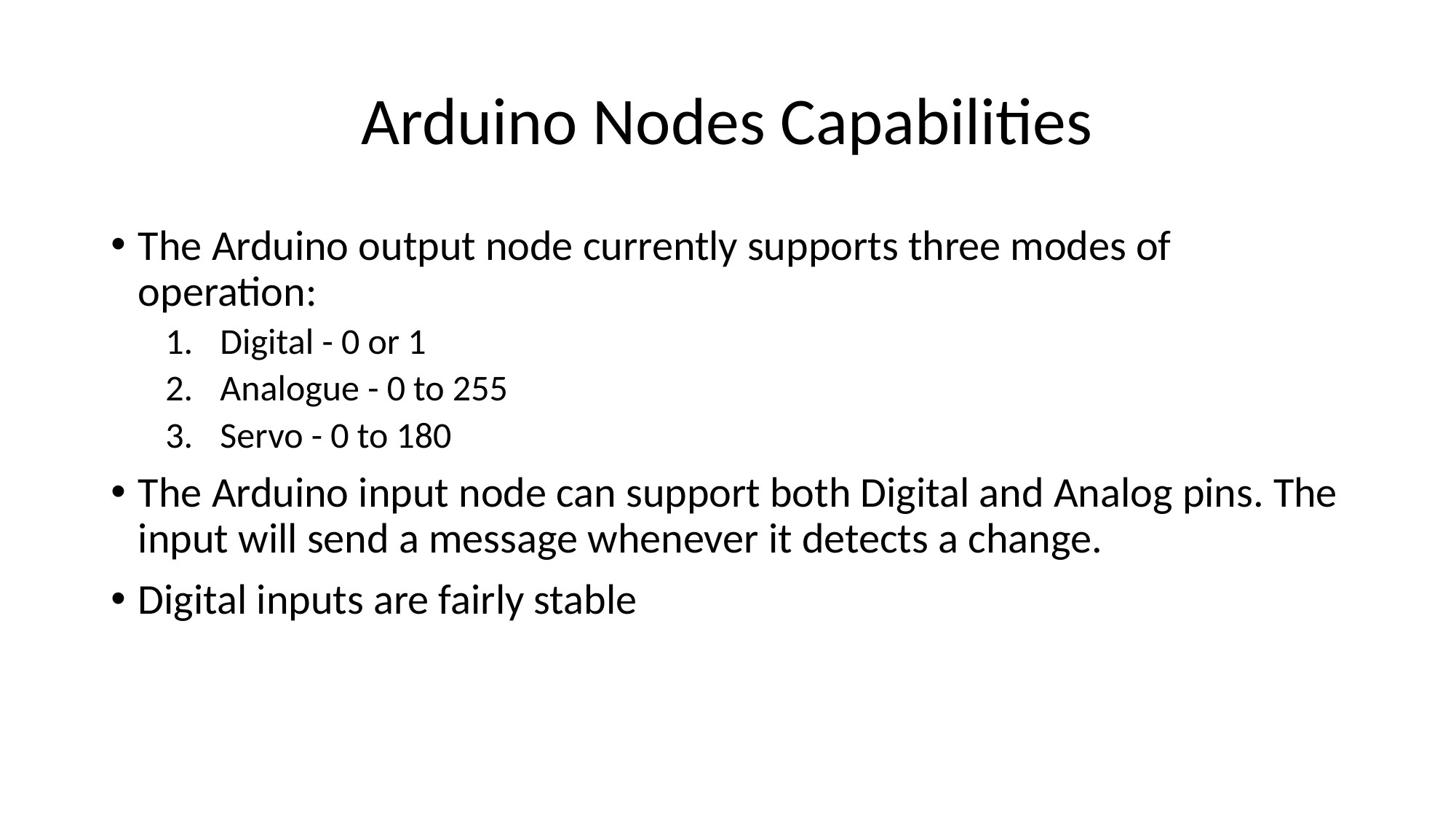

# Arduino Nodes Capabilities
The Arduino output node currently supports three modes of operation:
Digital - 0 or 1
Analogue - 0 to 255
Servo - 0 to 180
The Arduino input node can support both Digital and Analog pins. The input will send a message whenever it detects a change.
Digital inputs are fairly stable